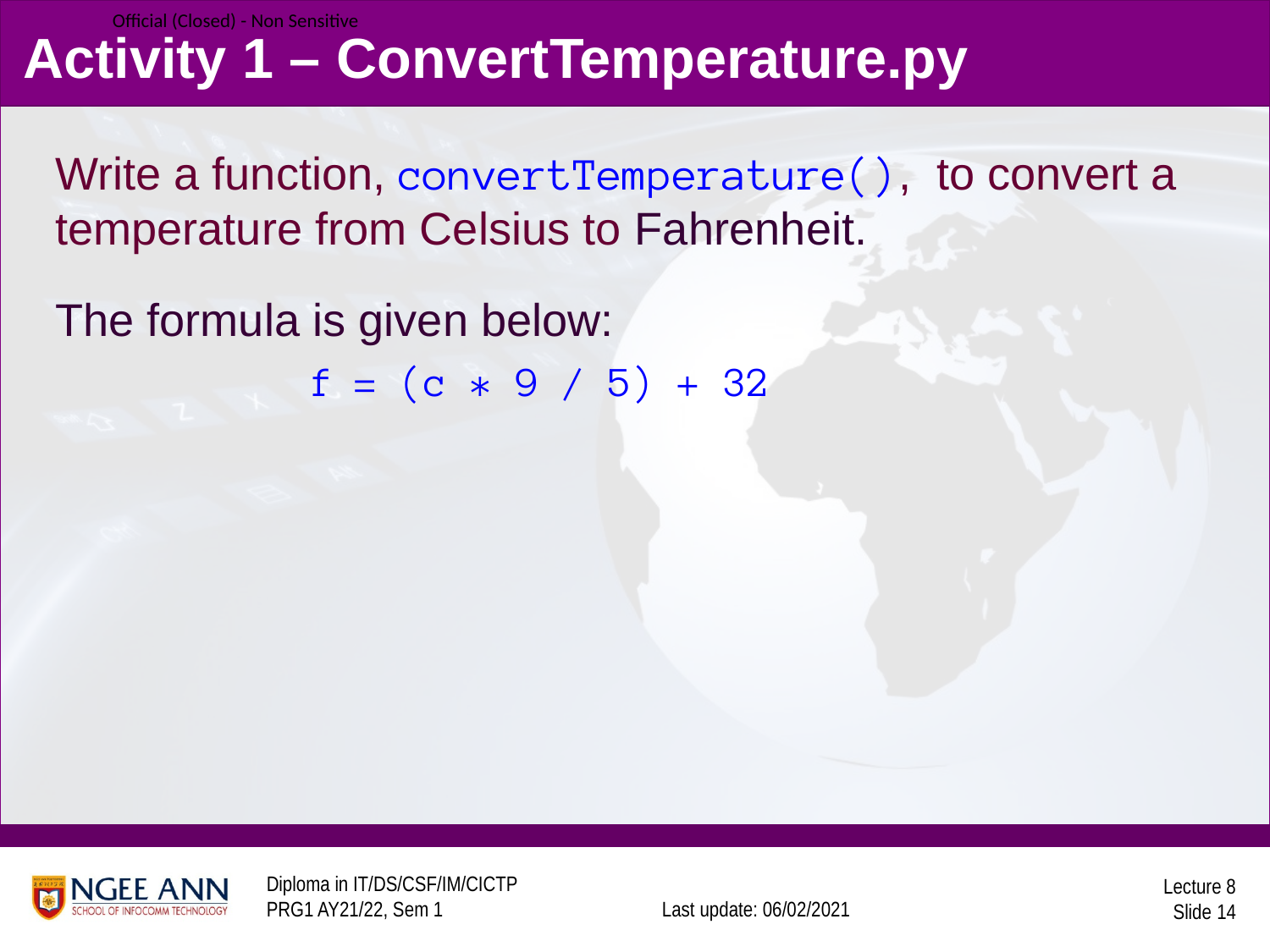

# Activity 1 – ConvertTemperature.py
Write a function, convertTemperature(),  to convert a temperature from Celsius to Fahrenheit.
The formula is given below:
		f = (c * 9 / 5) + 32